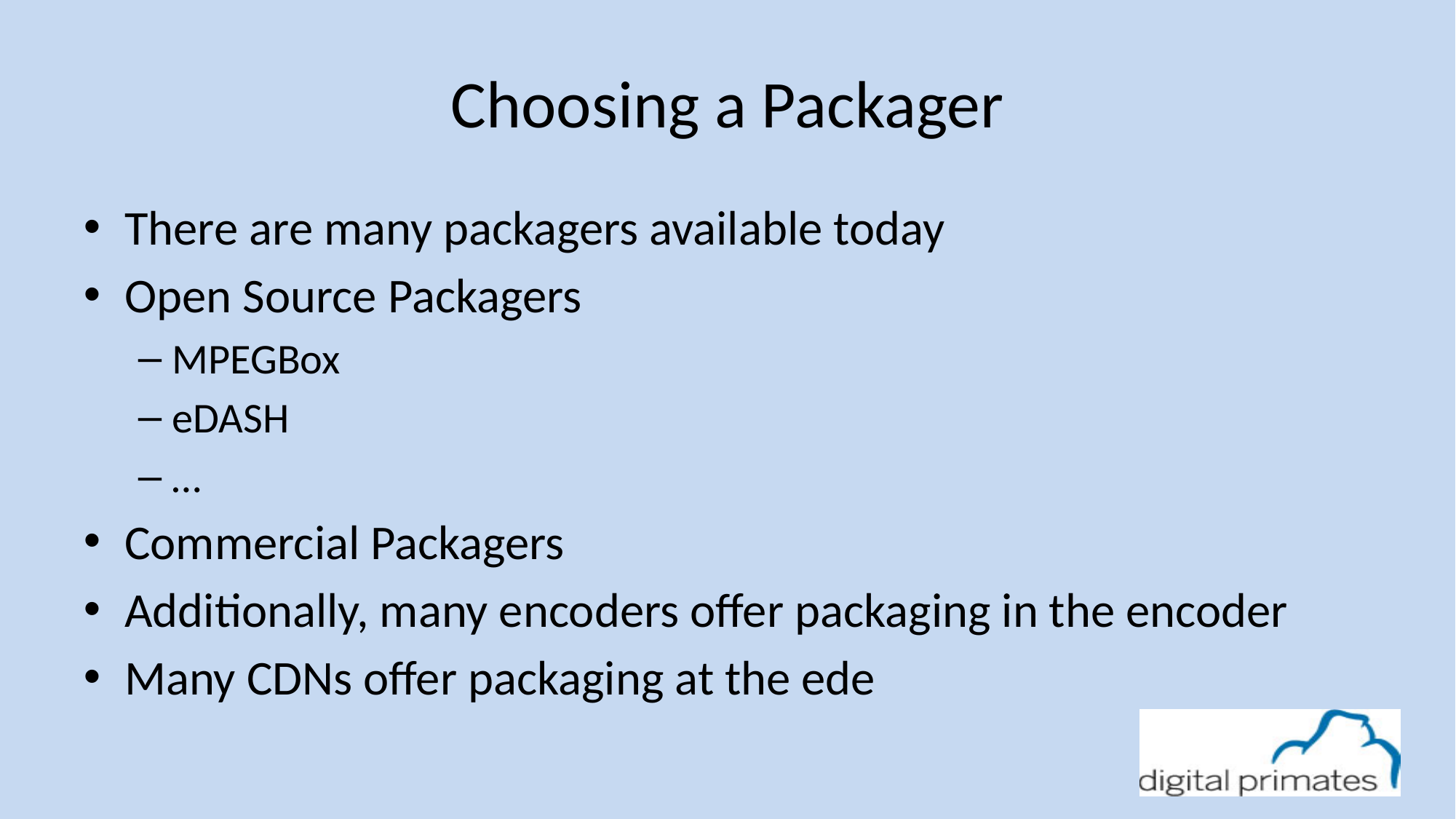

# Choosing a Packager
There are many packagers available today
Open Source Packagers
MPEGBox
eDASH
…
Commercial Packagers
Additionally, many encoders offer packaging in the encoder
Many CDNs offer packaging at the ede